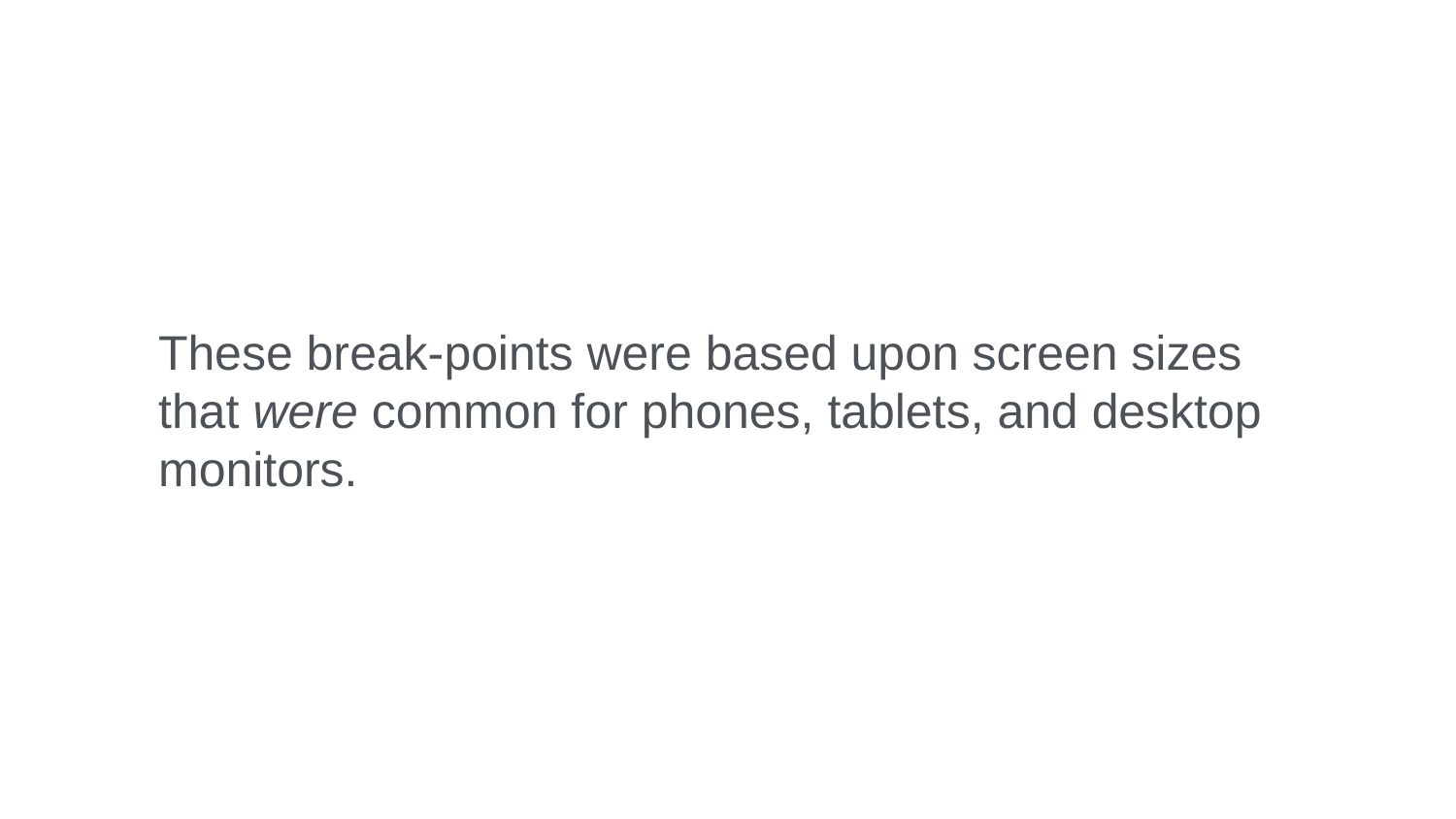

These break-points were based upon screen sizes that were common for phones, tablets, and desktop monitors.